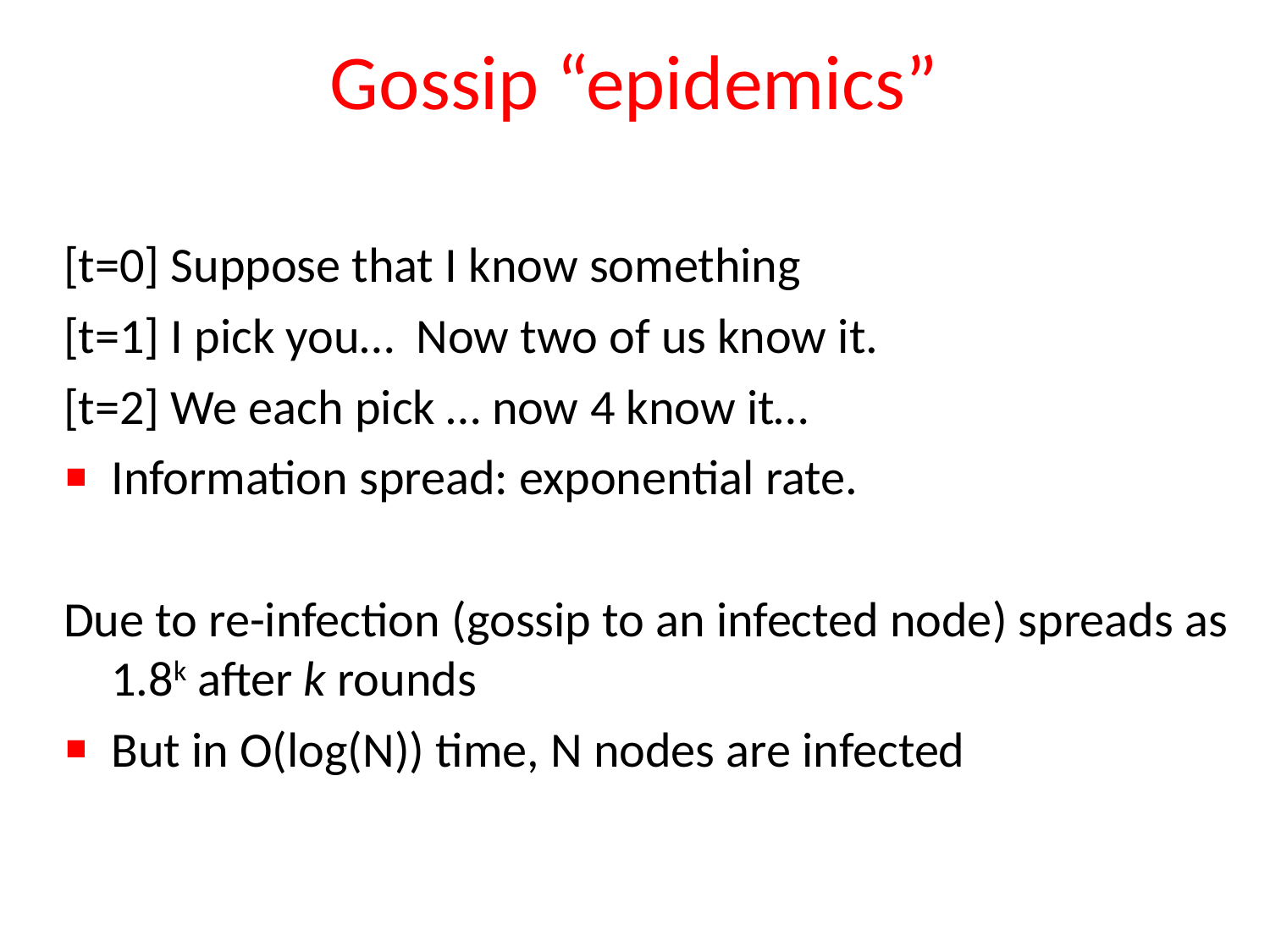

# Gossip “epidemics”
[t=0] Suppose that I know something
[t=1] I pick you…  Now two of us know it.
[t=2] We each pick … now 4 know it…
Information spread: exponential rate.

Due to re-infection (gossip to an infected node) spreads as 1.8k after k rounds
But in O(log(N)) time, N nodes are infected